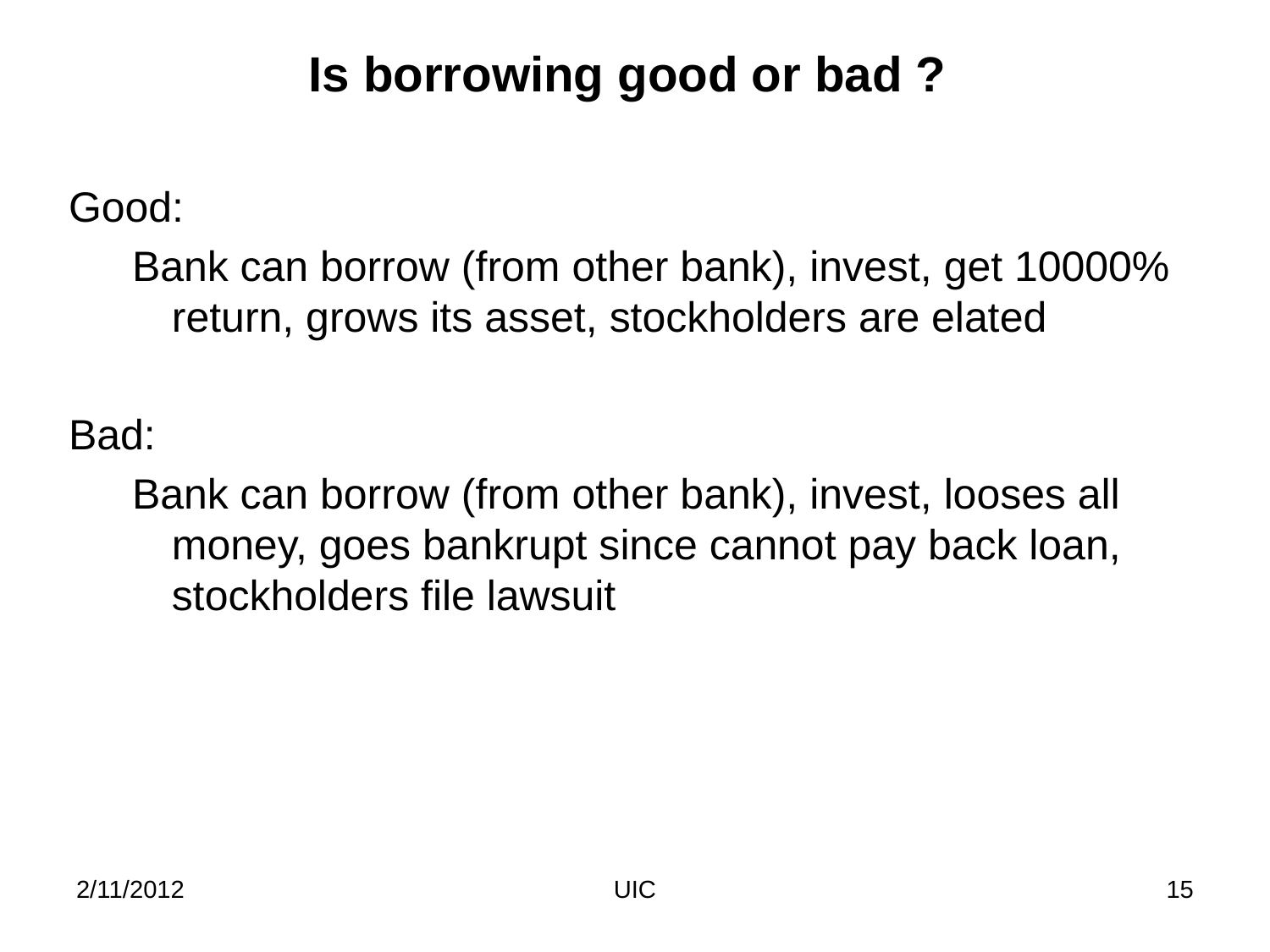

Is borrowing good or bad ?

Good:
Bank can borrow (from other bank), invest, get 10000% return, grows its asset, stockholders are elated

Bad:
Bank can borrow (from other bank), invest, looses all money, goes bankrupt since cannot pay back loan, stockholders file lawsuit

2/11/2012
UIC
15